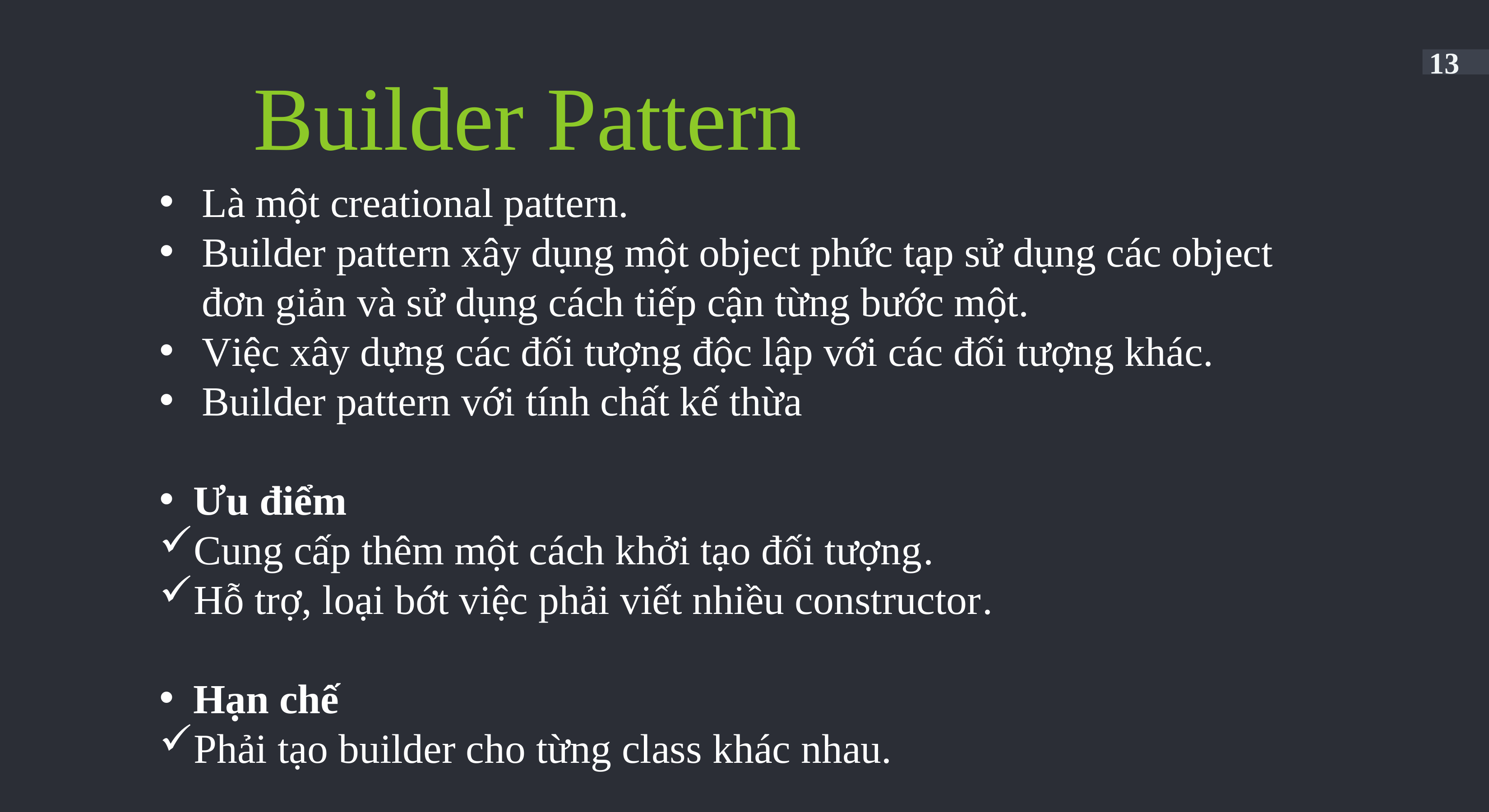

13
Builder Pattern
Là một creational pattern.
Builder pattern xây dụng một object phức tạp sử dụng các object đơn giản và sử dụng cách tiếp cận từng bước một.
Việc xây dựng các đối tượng độc lập với các đối tượng khác.
Builder pattern với tính chất kế thừa

Ưu điểm
Cung cấp thêm một cách khởi tạo đối tượng.
Hỗ trợ, loại bớt việc phải viết nhiều constructor.

Hạn chế
Phải tạo builder cho từng class khác nhau.